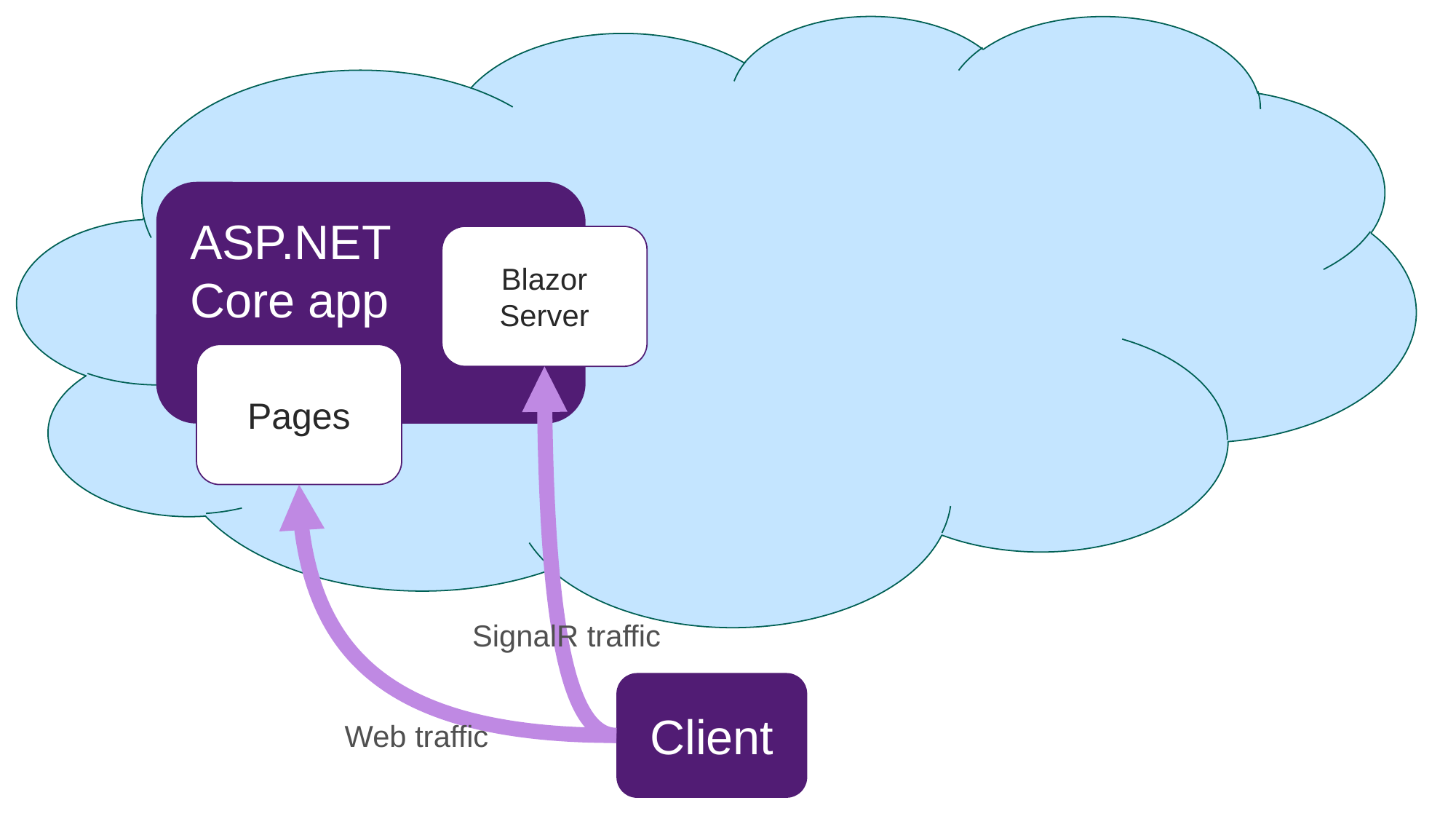

ASP.NET
Core app
Blazor Server
Pages
SignalR traffic
Client
Web traffic